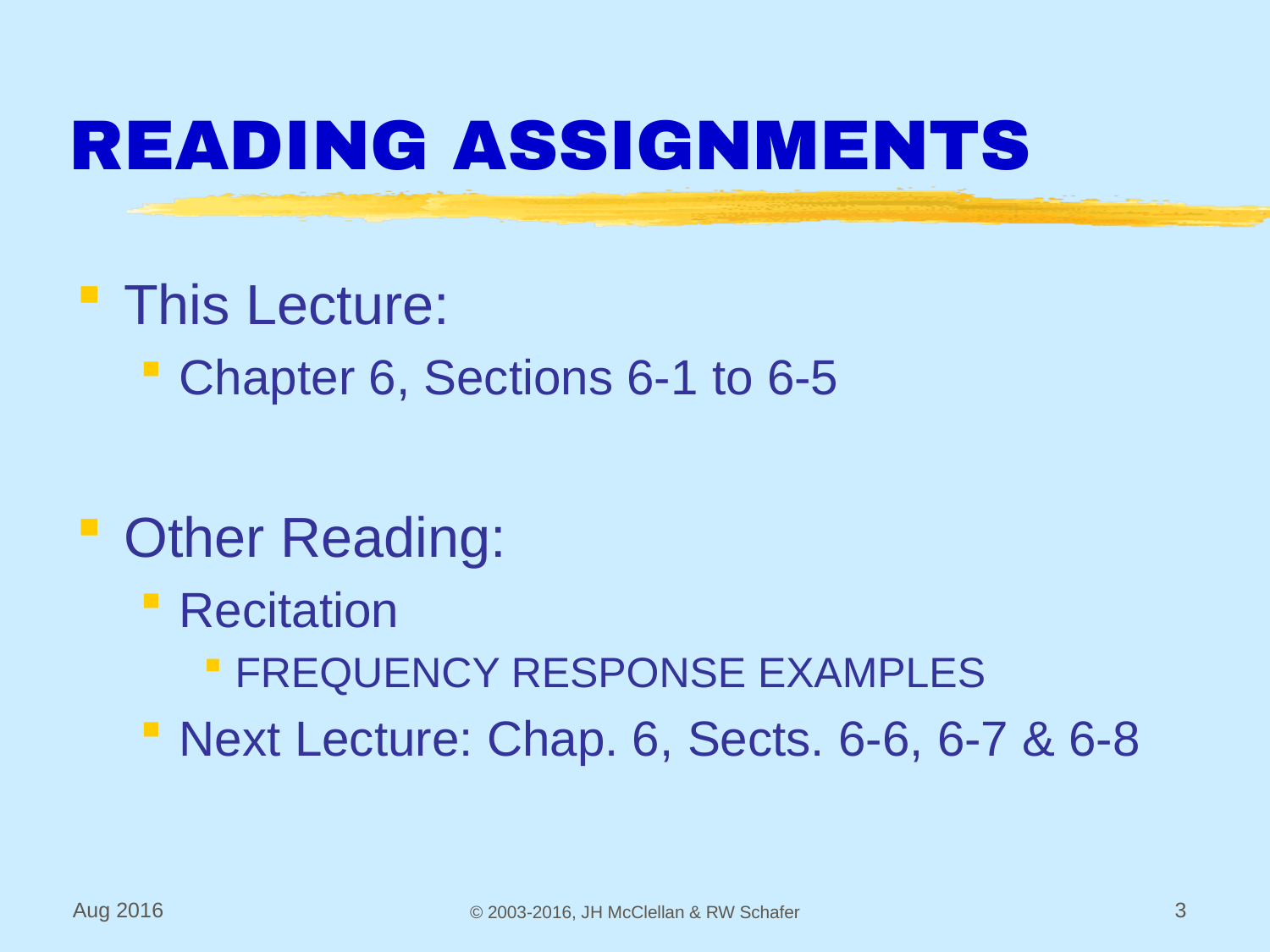

# READING ASSIGNMENTS
This Lecture:
Chapter 6, Sections 6-1 to 6-5

Other Reading:
Recitation
FREQUENCY RESPONSE EXAMPLES
Next Lecture: Chap. 6, Sects. 6-6, 6-7 & 6-8
Aug 2016
© 2003-2016, JH McClellan & RW Schafer
3